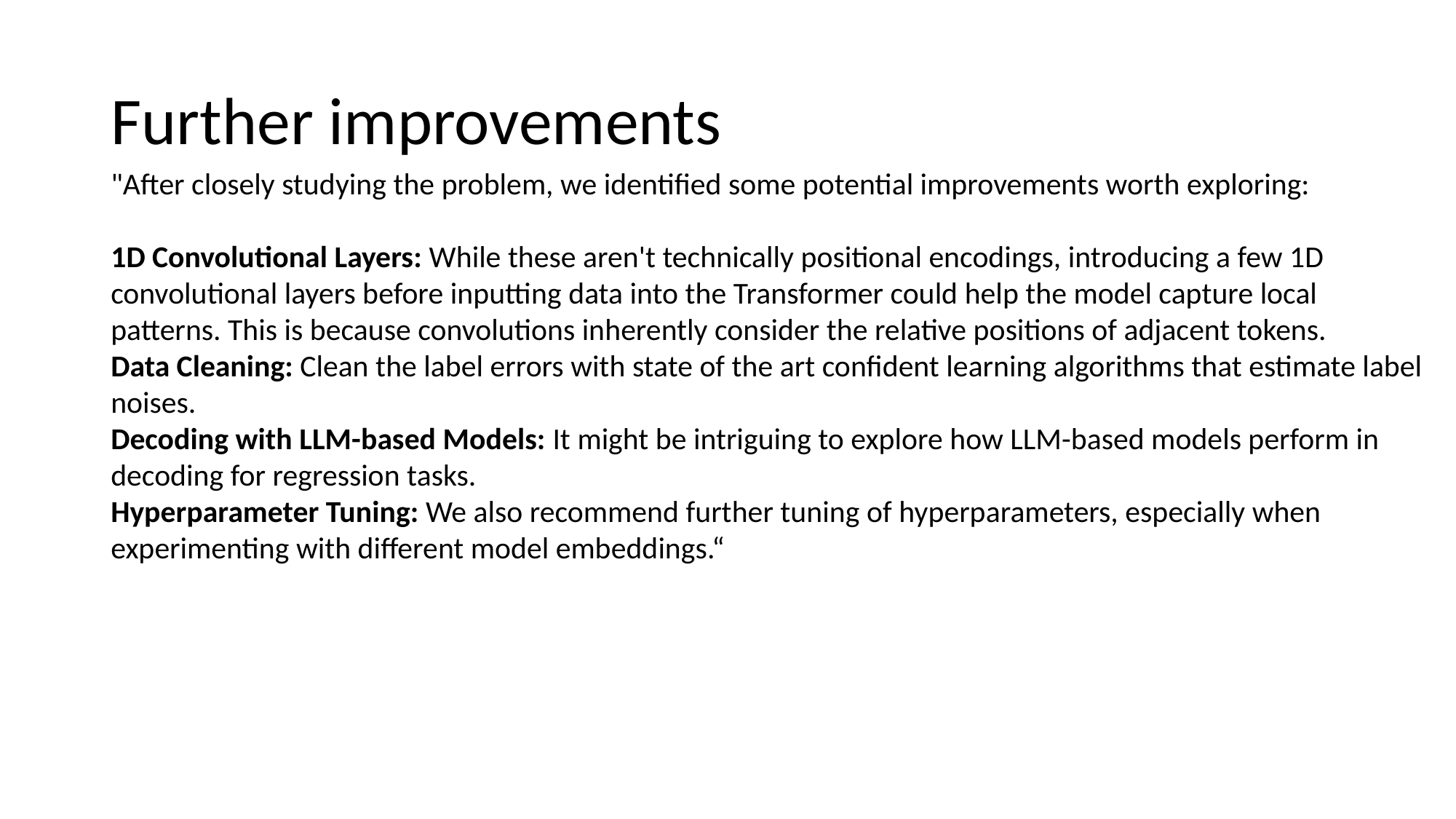

# Further improvements
"After closely studying the problem, we identified some potential improvements worth exploring:
1D Convolutional Layers: While these aren't technically positional encodings, introducing a few 1D convolutional layers before inputting data into the Transformer could help the model capture local patterns. This is because convolutions inherently consider the relative positions of adjacent tokens.
Data Cleaning: Clean the label errors with state of the art confident learning algorithms that estimate label noises.
Decoding with LLM-based Models: It might be intriguing to explore how LLM-based models perform in decoding for regression tasks.
Hyperparameter Tuning: We also recommend further tuning of hyperparameters, especially when experimenting with different model embeddings.“